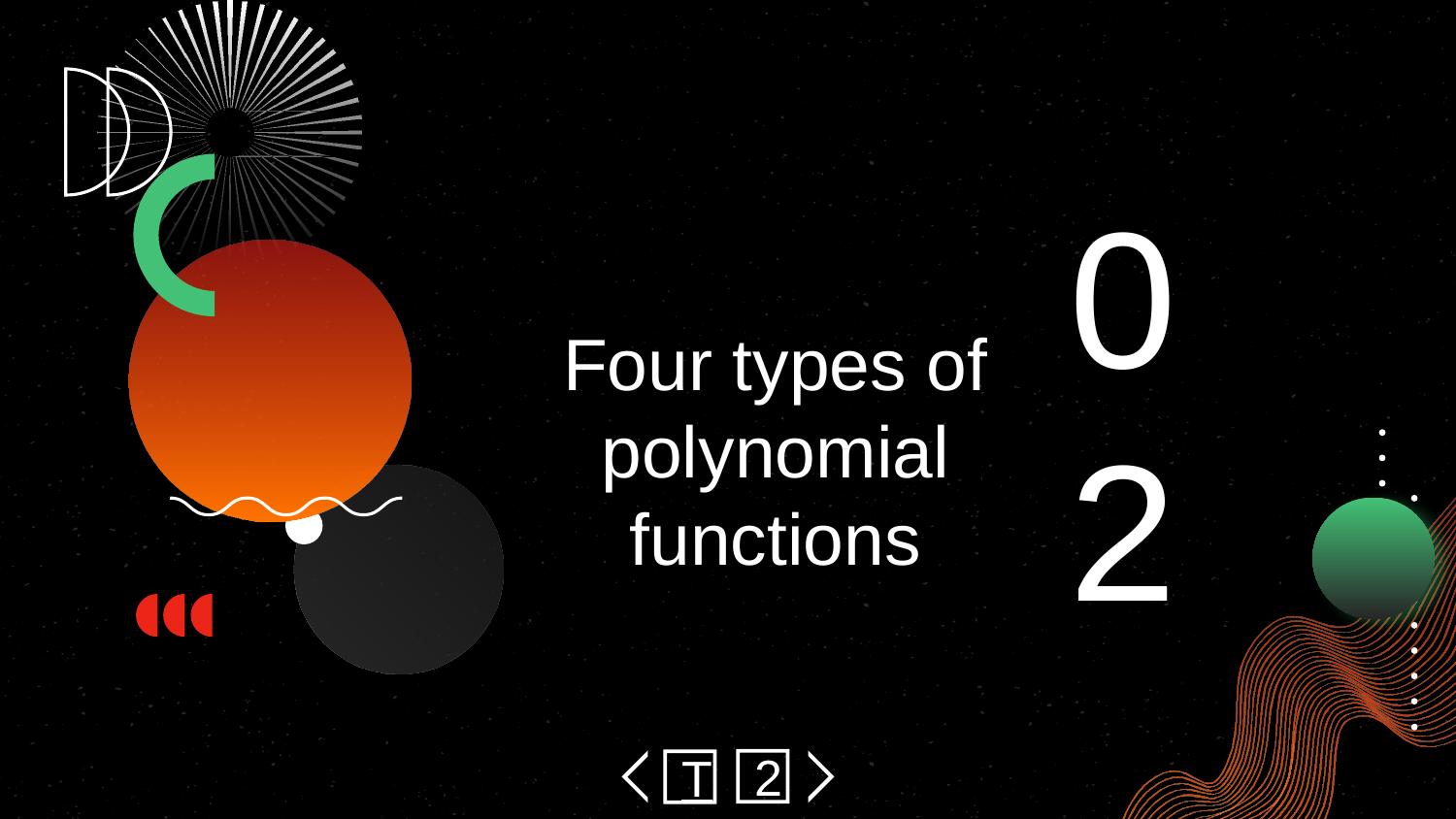

# Four types of polynomial functions
02
2
T